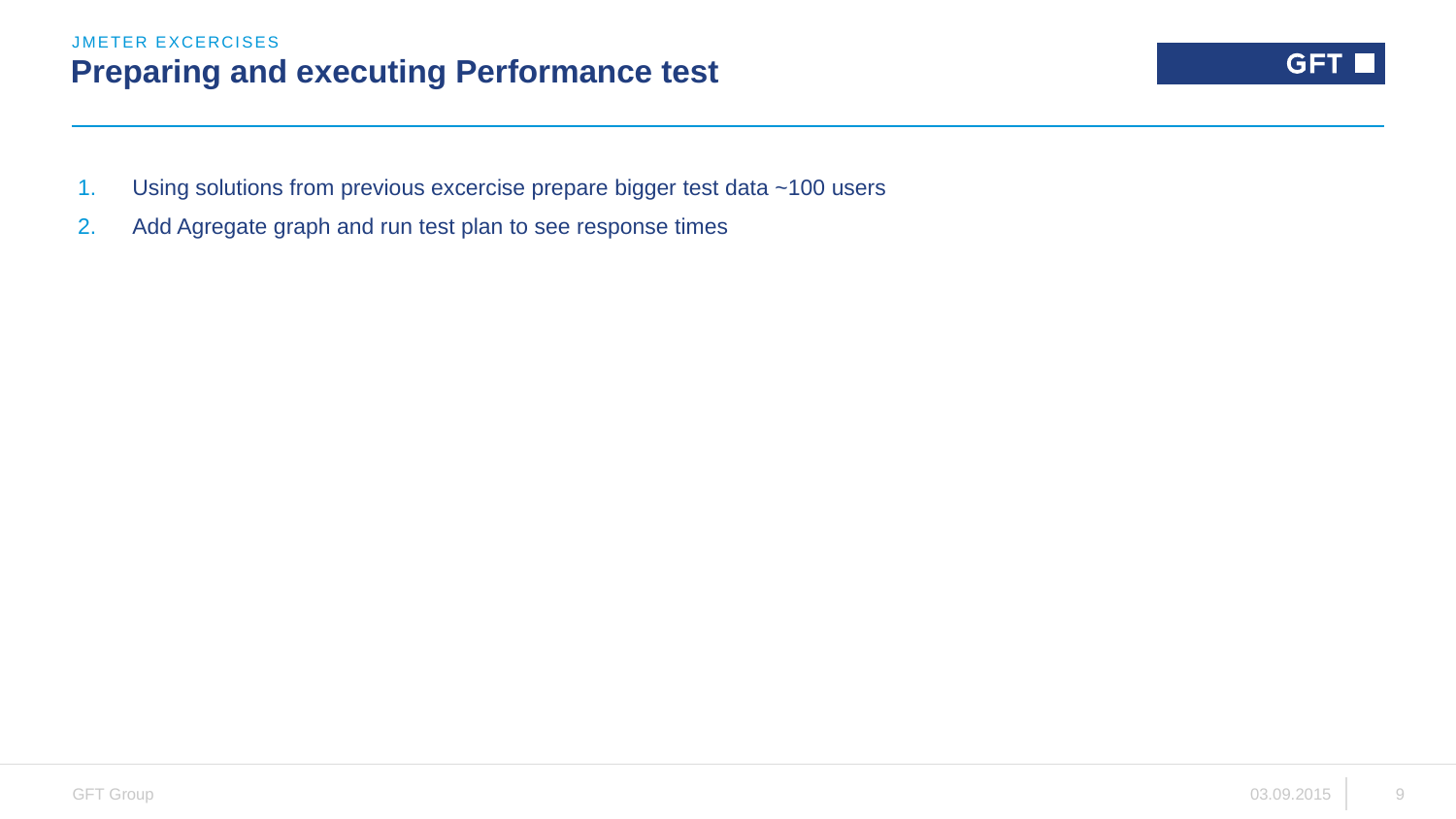

Jmeter ExcerciseS
# Preparing and executing Performance test

Using solutions from previous excercise prepare bigger test data ~100 users
Add Agregate graph and run test plan to see response times